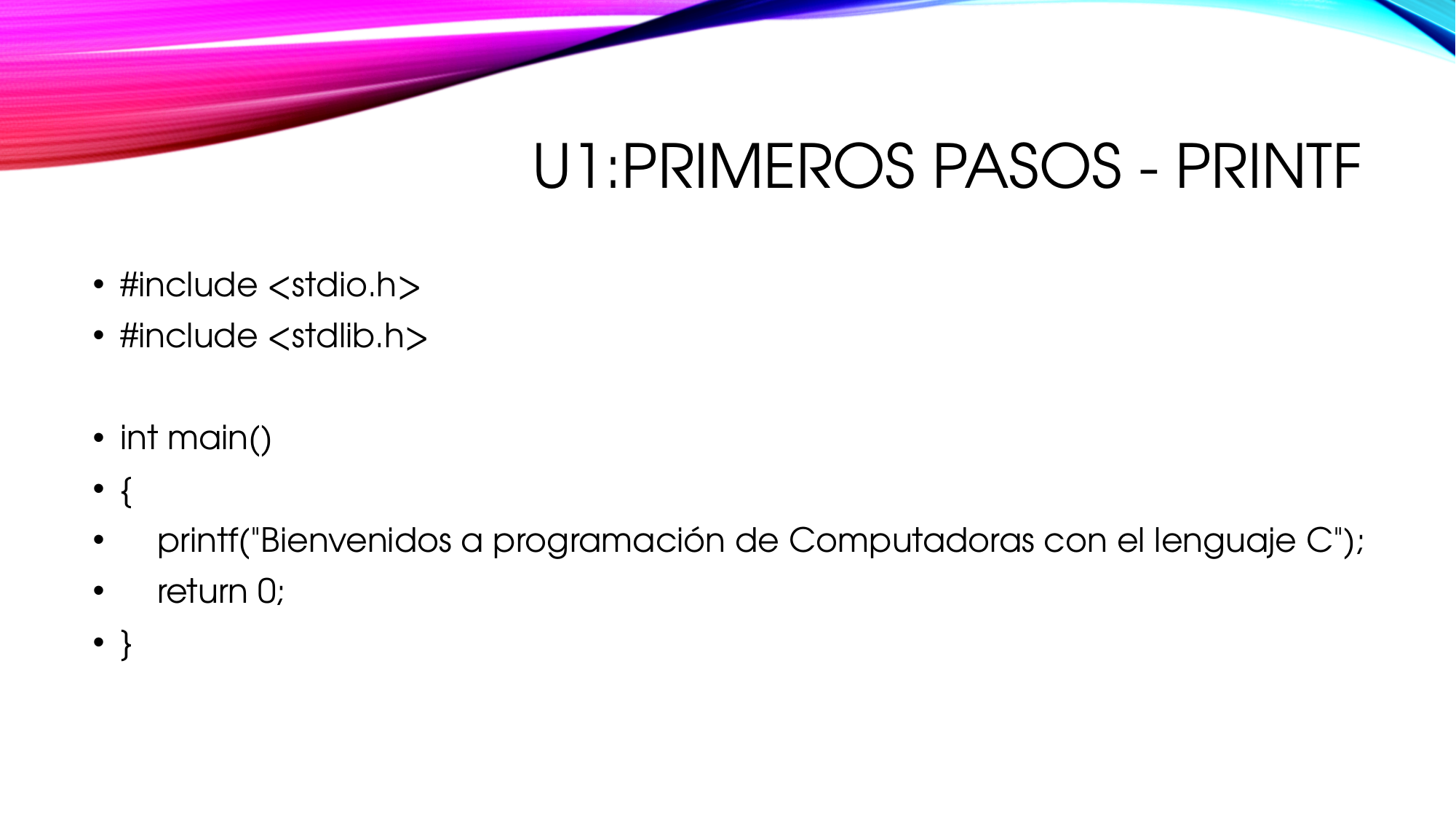

# U1:Primeros pasos - printf
#include <stdio.h>
#include <stdlib.h>

int main()
{
    printf("Bienvenidos a programación de Computadoras con el lenguaje C");
    return 0;
}